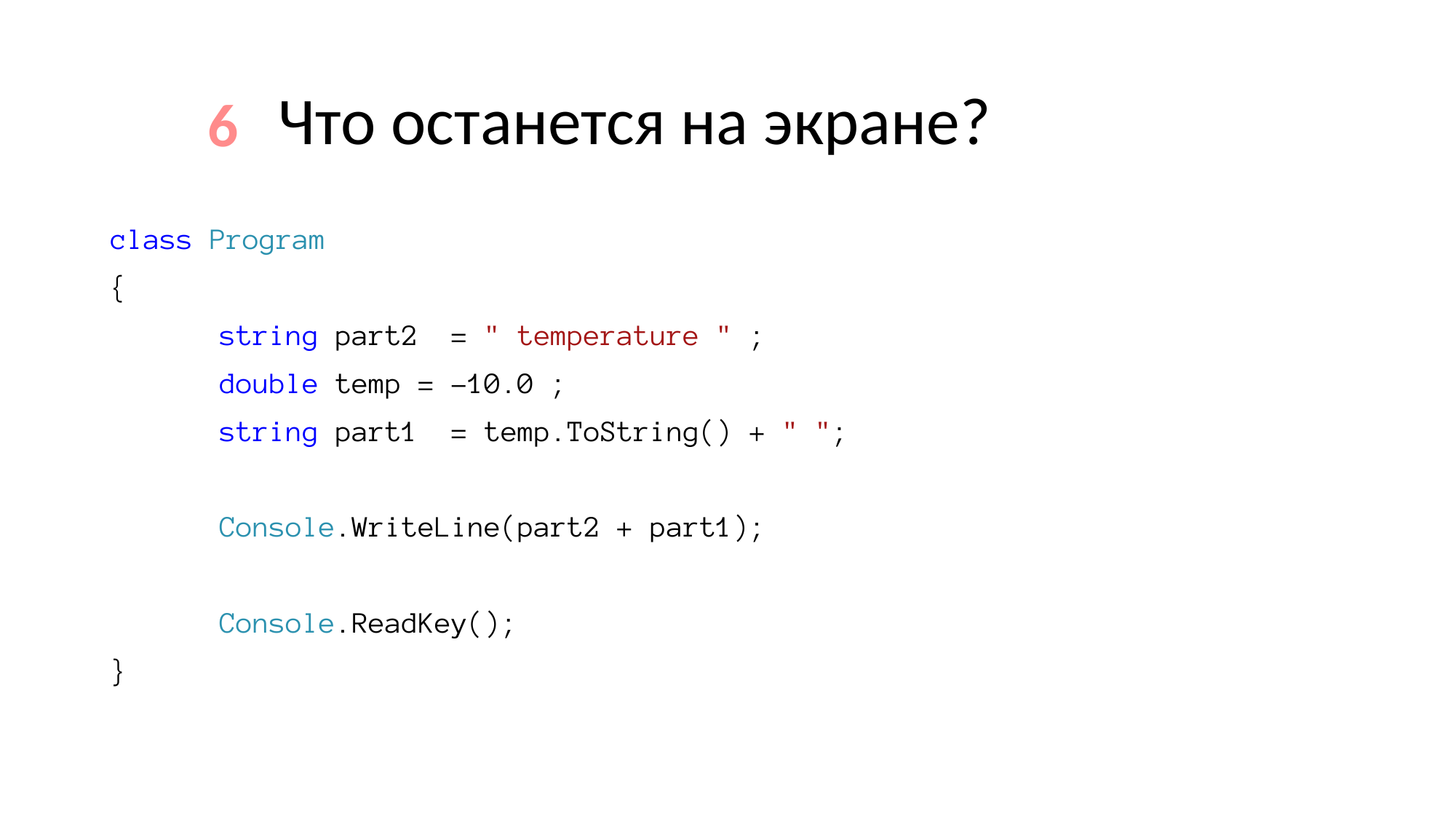

6
# Что останется на экране?
class Program
{
	string part2  = " temperature " ;
	double temp = -10.0 ;
	string part1  = temp.ToString() + " ";

	Console.WriteLine(part2 + part1);

	Console.ReadKey();
}